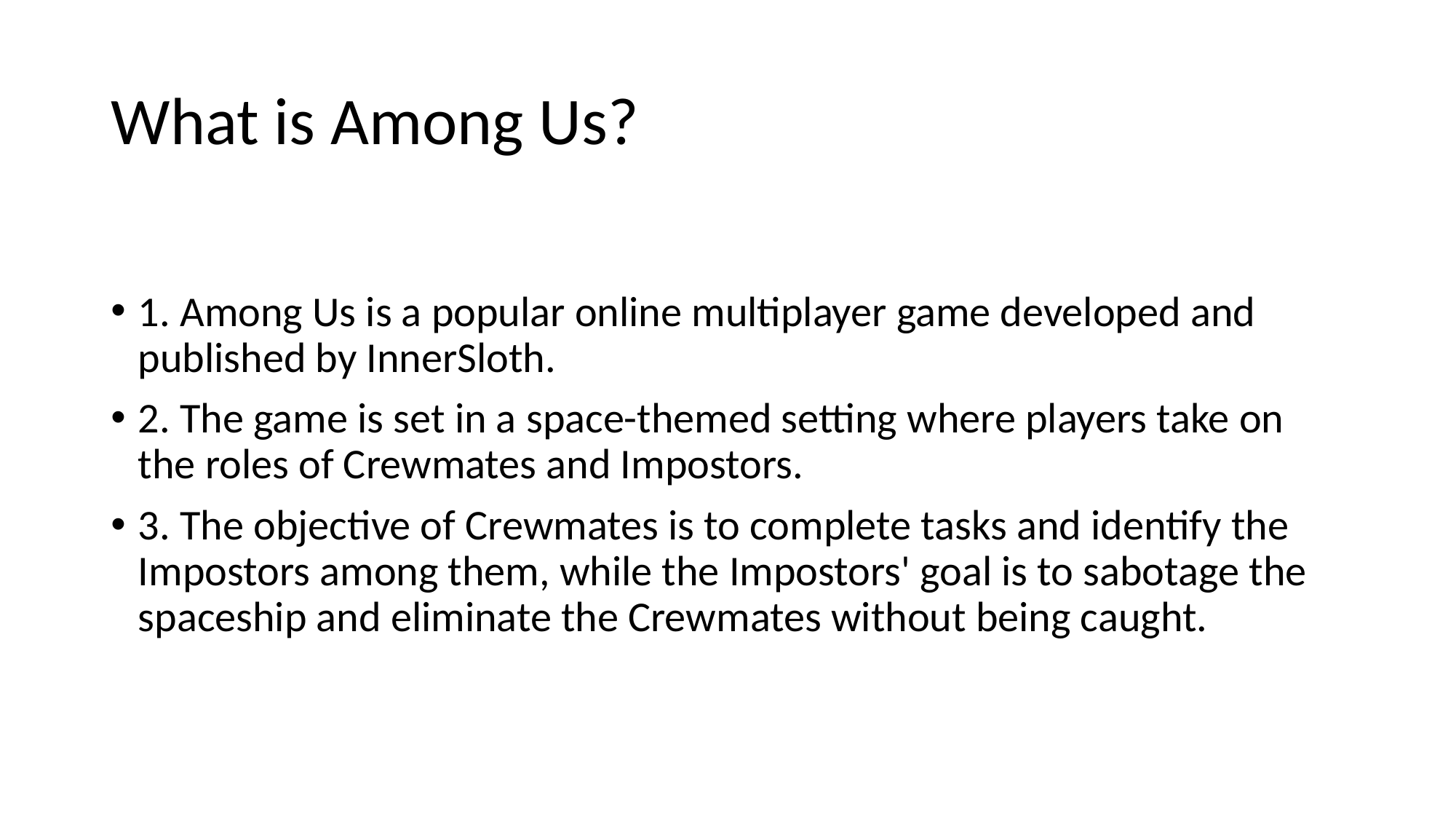

# What is Among Us?

1. Among Us is a popular online multiplayer game developed and published by InnerSloth.
2. The game is set in a space-themed setting where players take on the roles of Crewmates and Impostors.
3. The objective of Crewmates is to complete tasks and identify the Impostors among them, while the Impostors' goal is to sabotage the spaceship and eliminate the Crewmates without being caught.